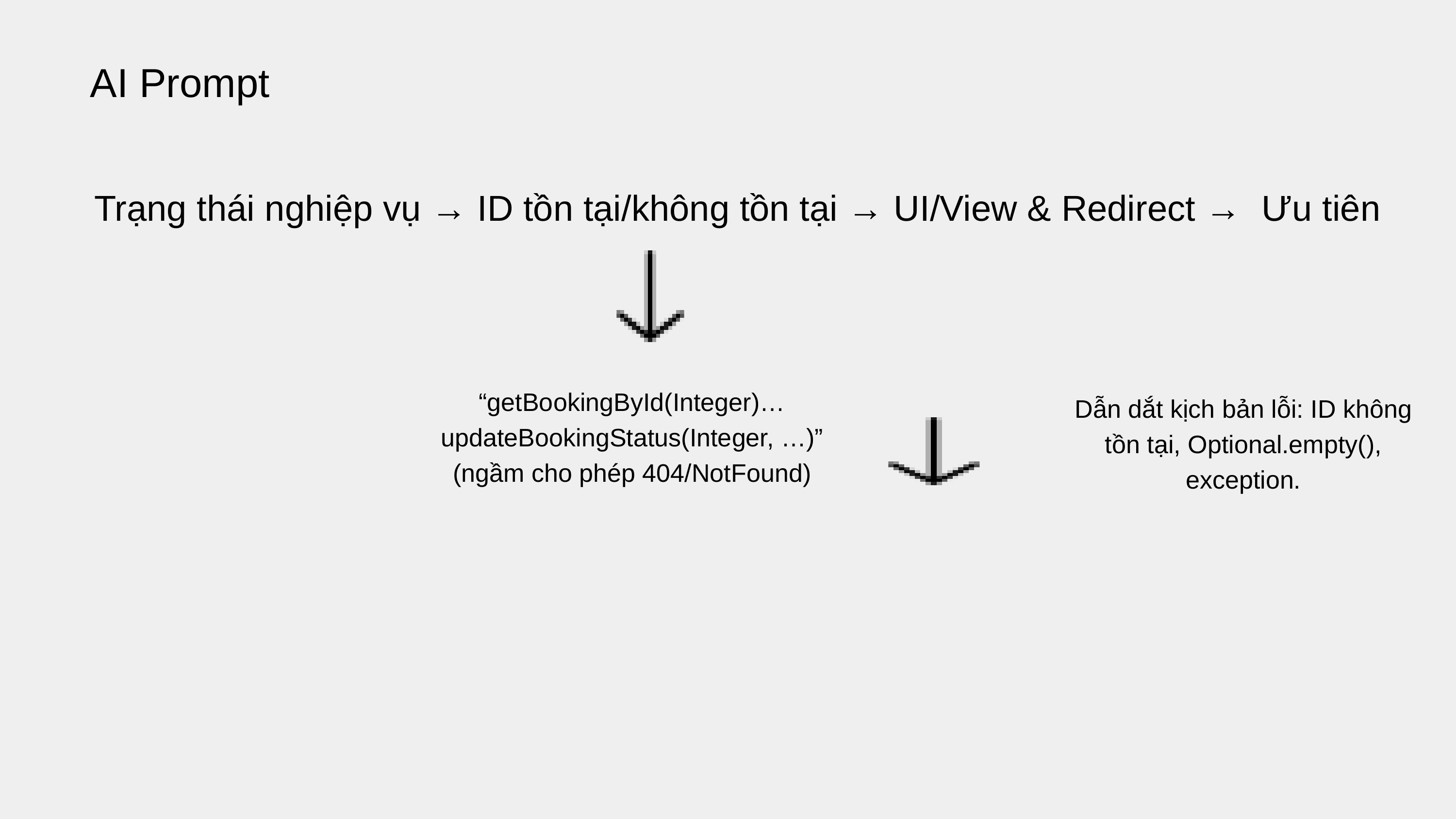

AI Prompt
Trạng thái nghiệp vụ → ID tồn tại/không tồn tại → UI/View & Redirect →  Ưu tiên

“getBookingById(Integer)… updateBookingStatus(Integer, …)” (ngầm cho phép 404/NotFound)

Dẫn dắt kịch bản lỗi: ID không tồn tại, Optional.empty(), exception.